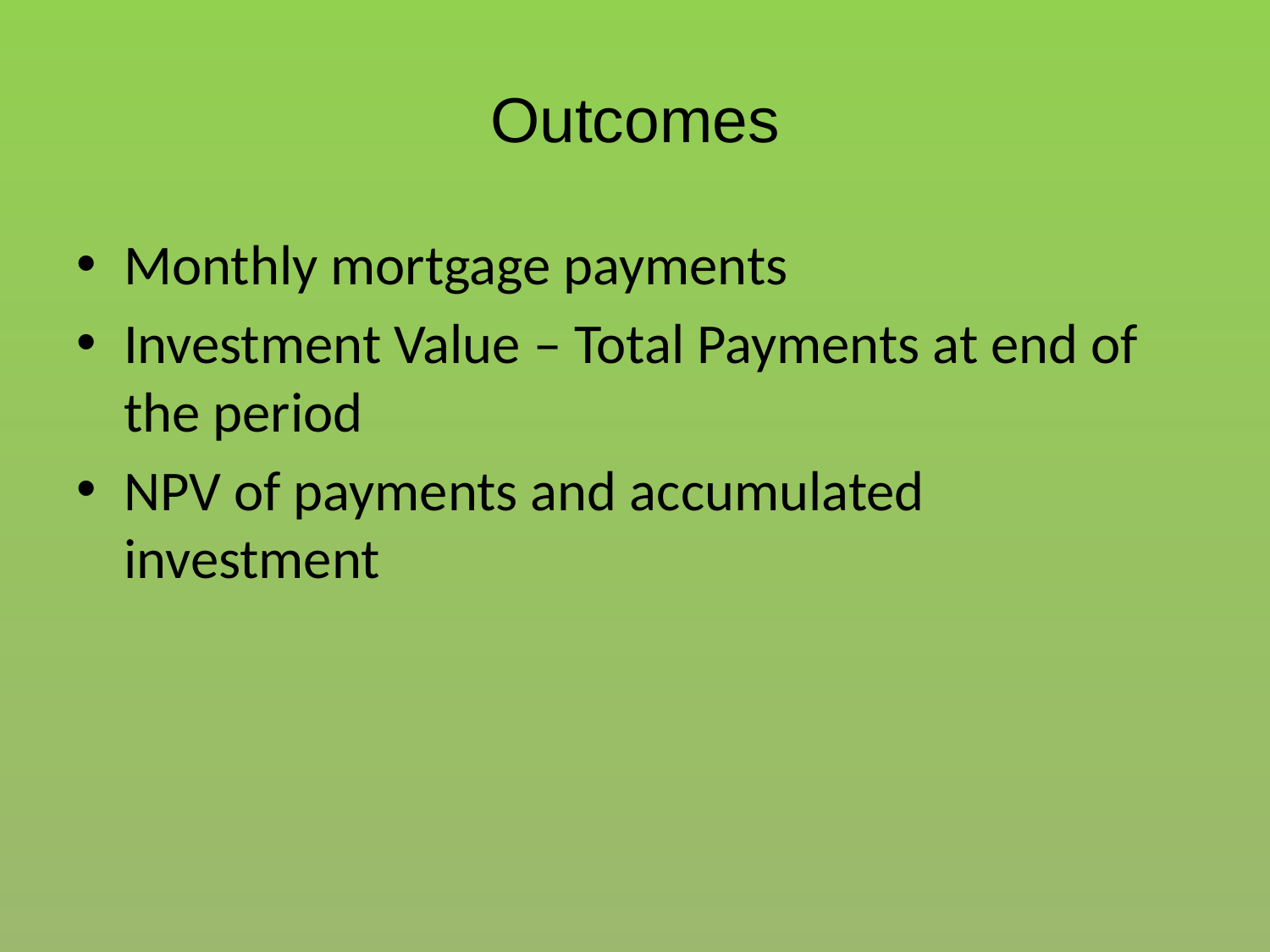

# Outcomes
Monthly mortgage payments
Investment Value – Total Payments at end of the period
NPV of payments and accumulated investment